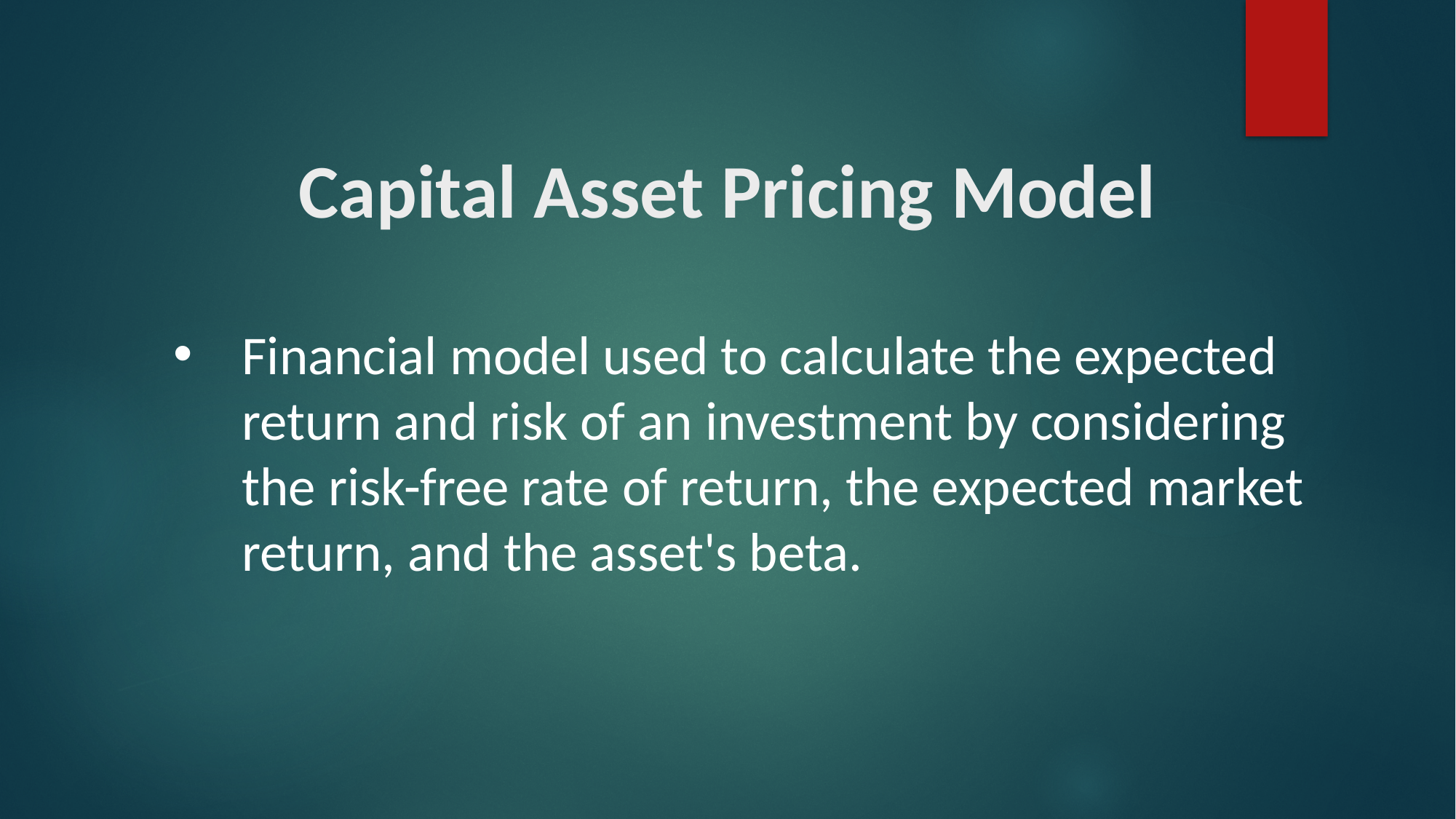

# Capital Asset Pricing Model
Financial model used to calculate the expected return and risk of an investment by considering the risk-free rate of return, the expected market return, and the asset's beta.